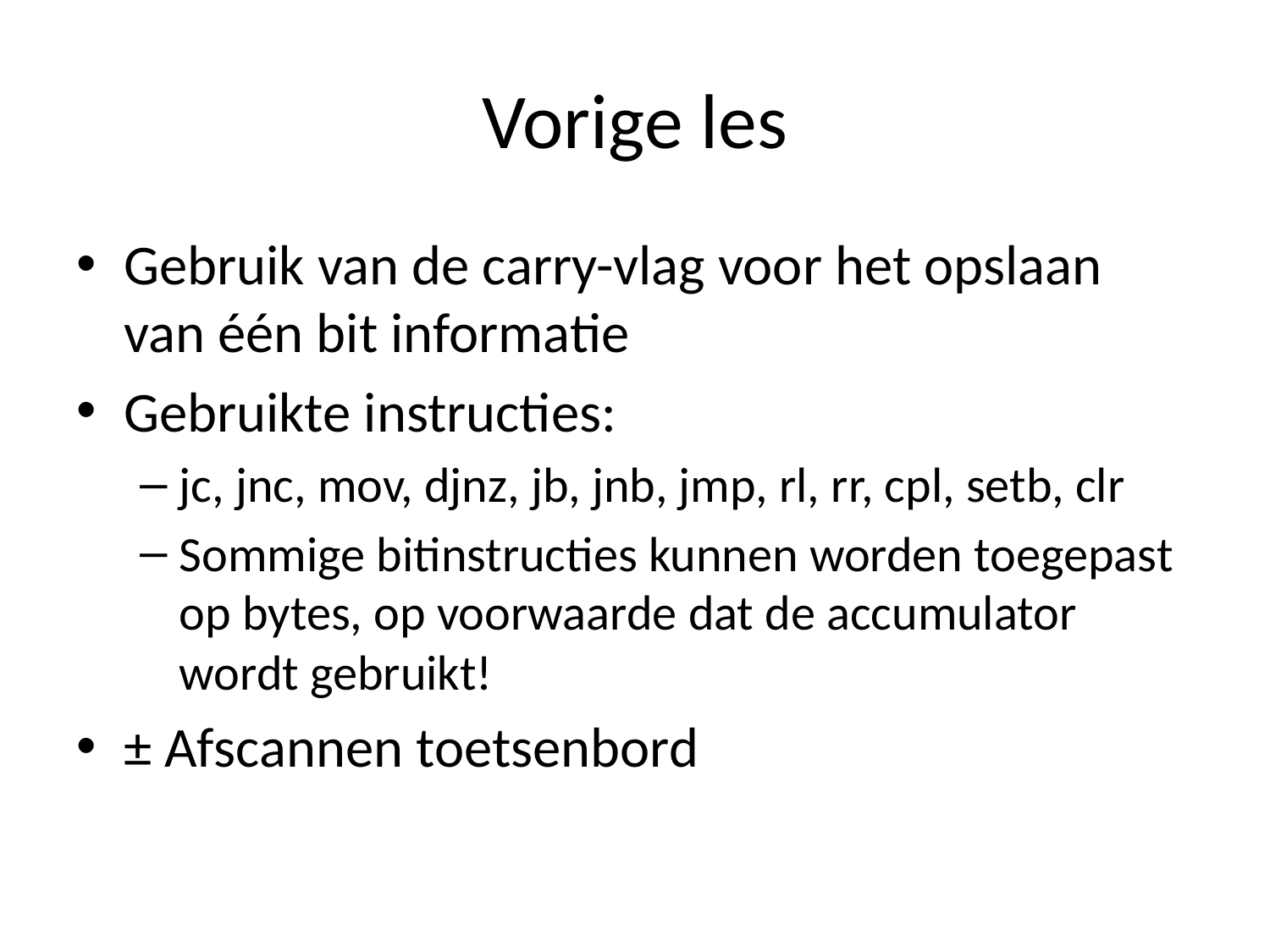

# Vorige les
Gebruik van de carry-vlag voor het opslaan van één bit informatie
Gebruikte instructies:
jc, jnc, mov, djnz, jb, jnb, jmp, rl, rr, cpl, setb, clr
Sommige bitinstructies kunnen worden toegepast op bytes, op voorwaarde dat de accumulator wordt gebruikt!
± Afscannen toetsenbord